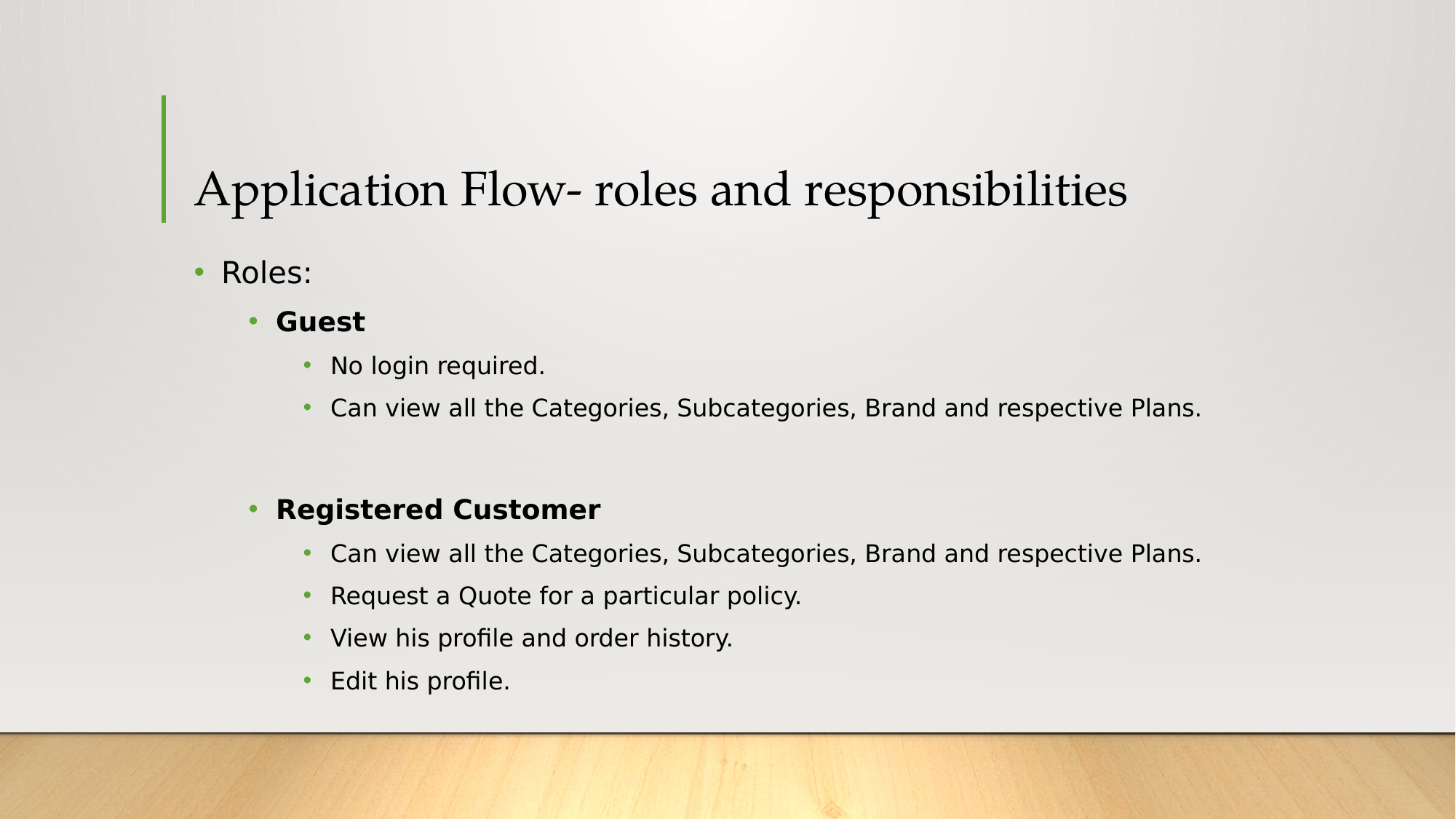

# Application Flow- roles and responsibilities
Roles:
Guest
No login required.
Can view all the Categories, Subcategories, Brand and respective Plans.

Registered Customer
Can view all the Categories, Subcategories, Brand and respective Plans.
Request a Quote for a particular policy.
View his profile and order history.
Edit his profile.